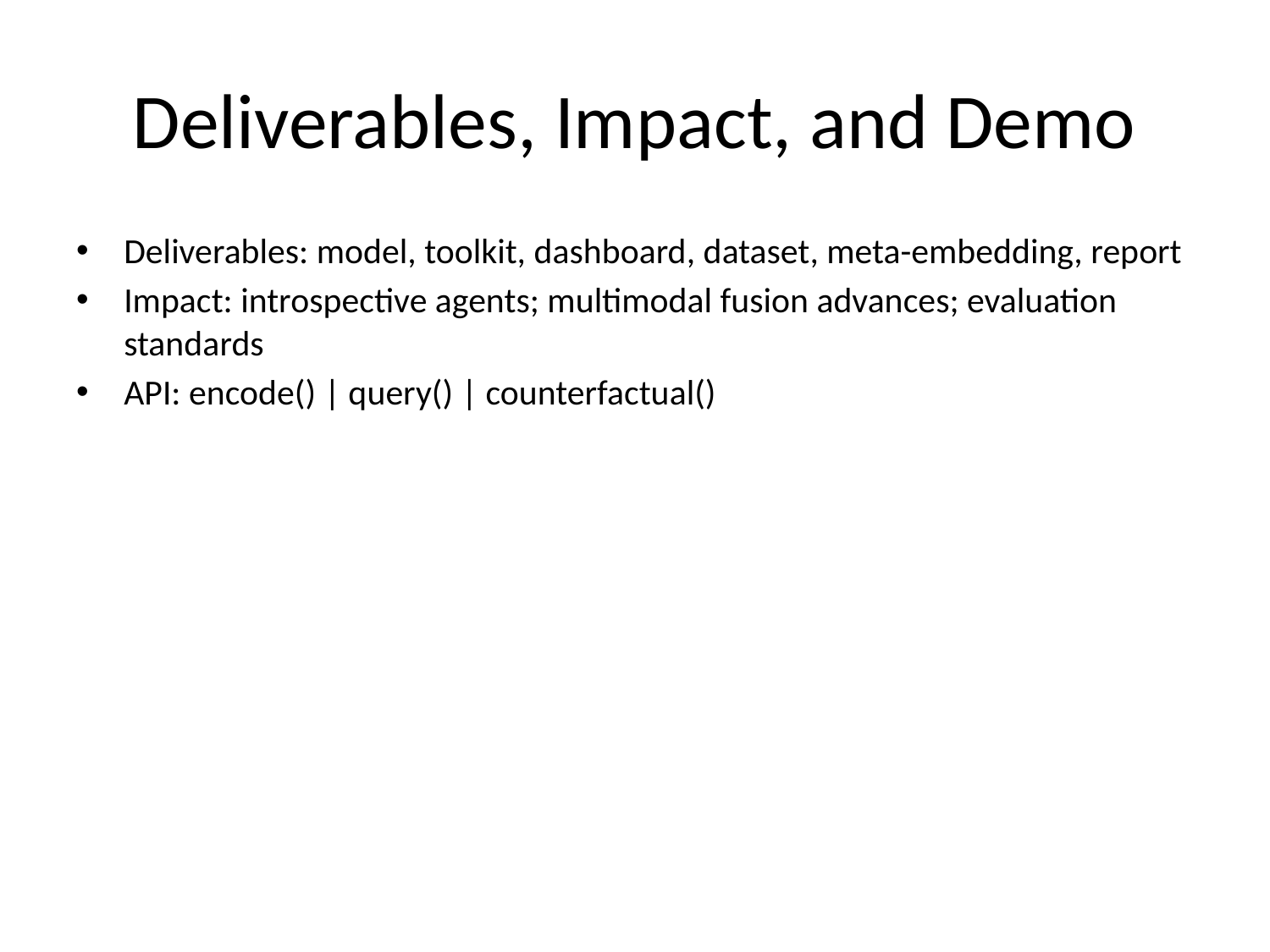

# Deliverables, Impact, and Demo
Deliverables: model, toolkit, dashboard, dataset, meta-embedding, report
Impact: introspective agents; multimodal fusion advances; evaluation standards
API: encode() | query() | counterfactual()